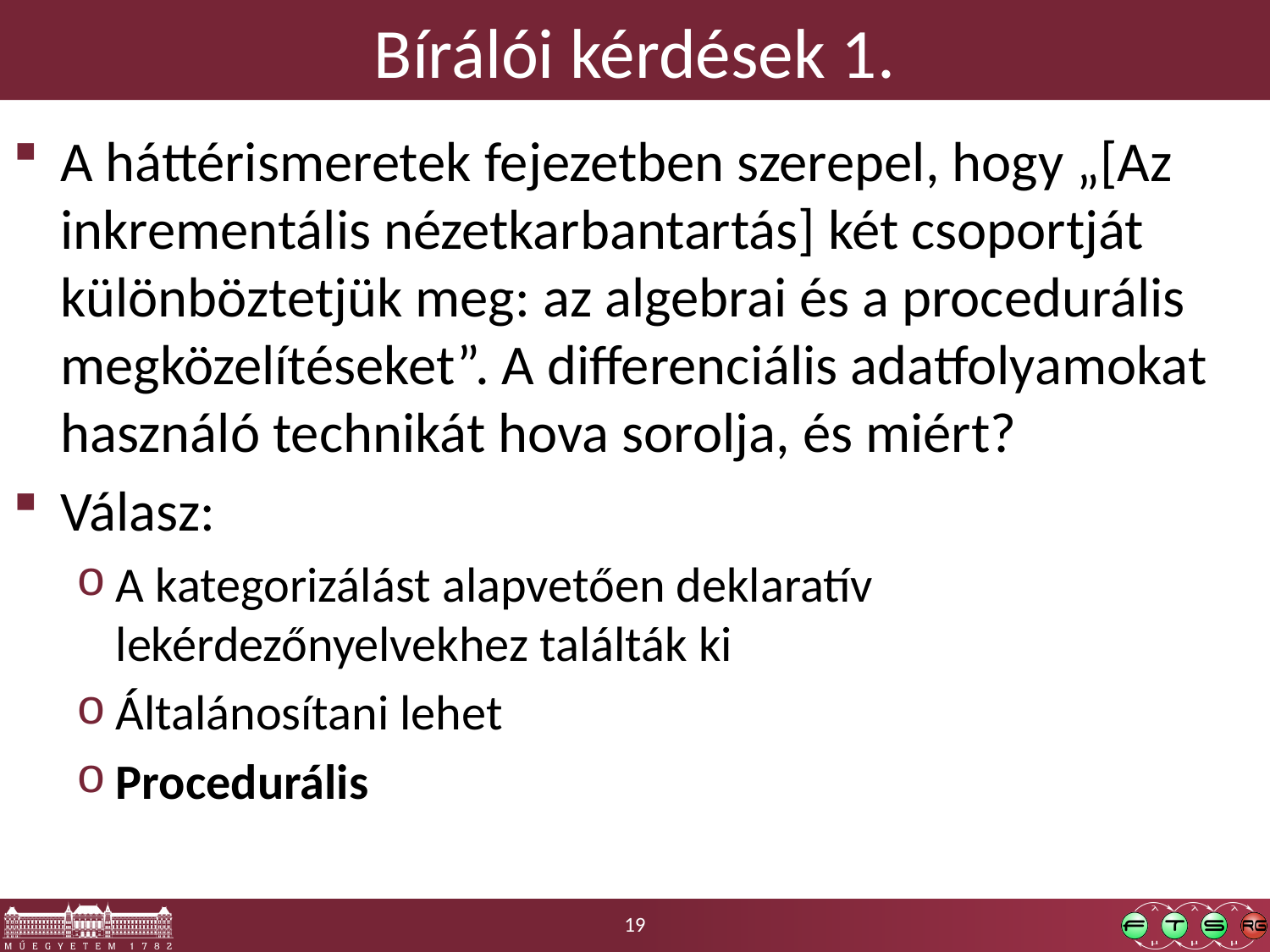

# Bírálói kérdések 1.
A háttérismeretek fejezetben szerepel, hogy „[Az inkrementális nézetkarbantartás] két csoportját különböztetjük meg: az algebrai és a procedurális megközelítéseket”. A differenciális adatfolyamokat használó technikát hova sorolja, és miért?
Válasz:
A kategorizálást alapvetően deklaratív lekérdezőnyelvekhez találták ki
Általánosítani lehet
Procedurális
19